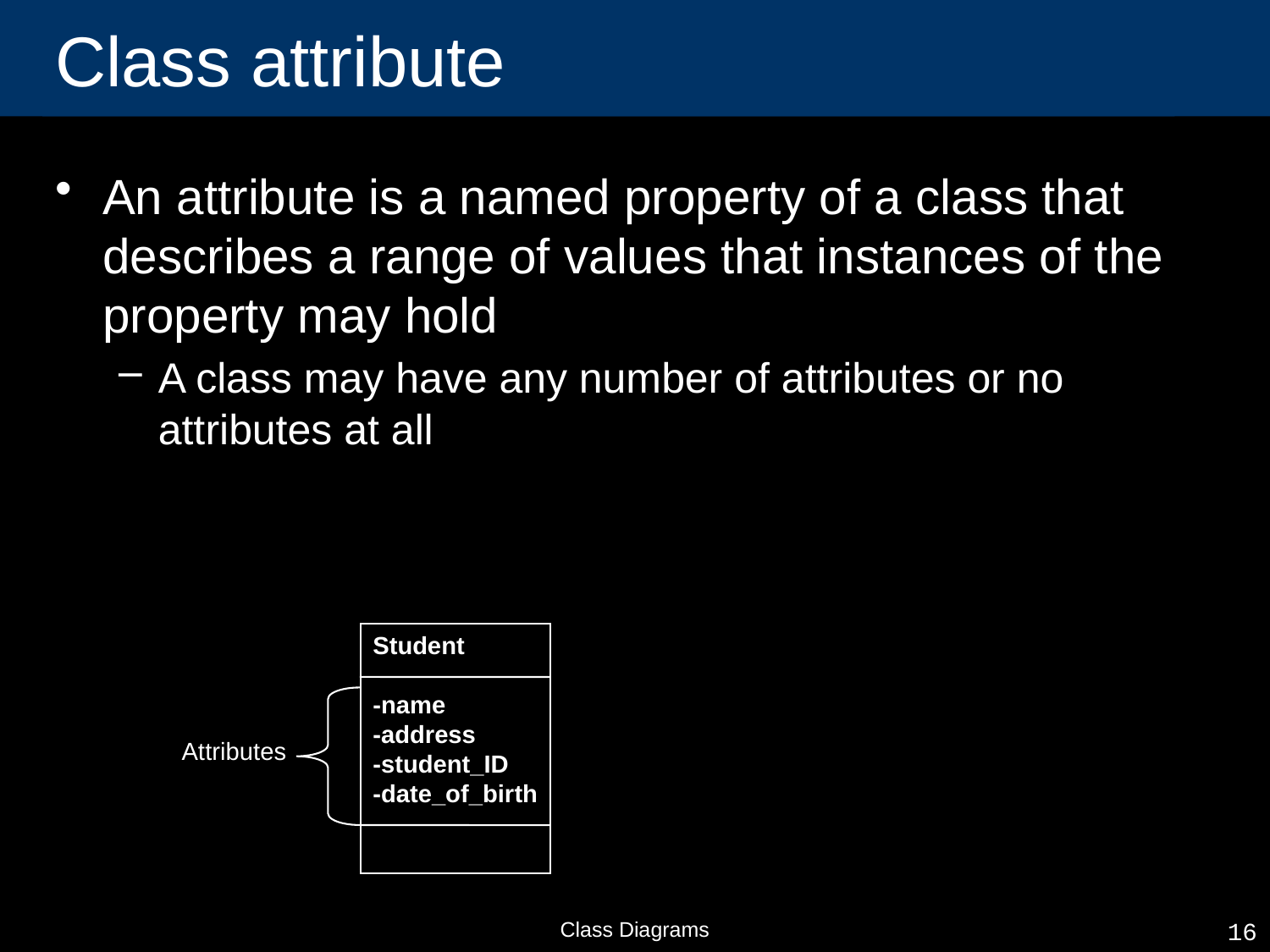

# Class attribute
An attribute is a named property of a class that describes a range of values that instances of the property may hold
A class may have any number of attributes or no attributes at all
Student

-name
-address
-student_ID
-date_of_birth

Attributes

Class Diagrams
16